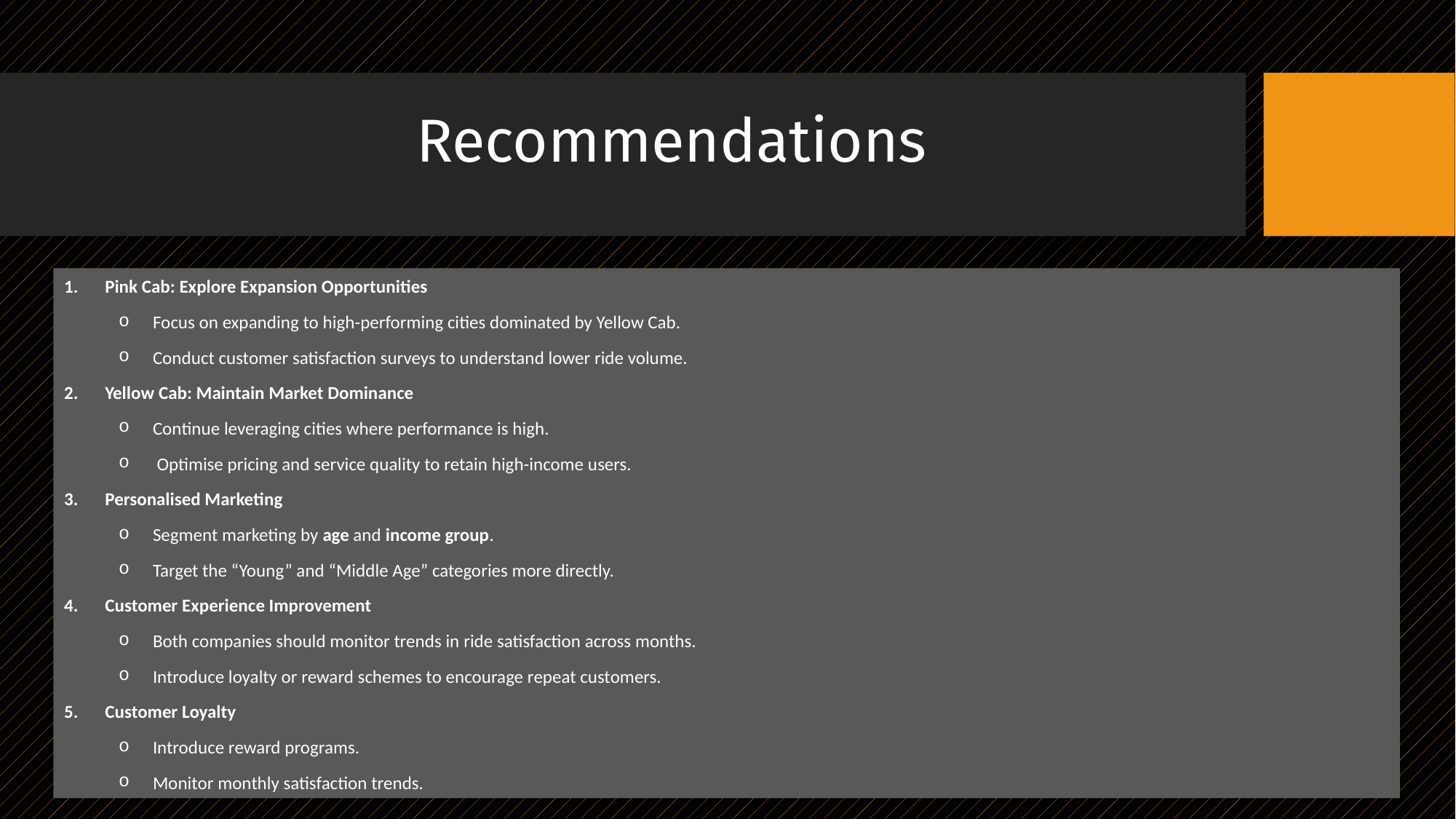

Recommendations
Pink Cab: Explore Expansion Opportunities
Focus on expanding to high-performing cities dominated by Yellow Cab.
Conduct customer satisfaction surveys to understand lower ride volume.
Yellow Cab: Maintain Market Dominance
Continue leveraging cities where performance is high.
 Optimise pricing and service quality to retain high-income users.
Personalised Marketing
Segment marketing by age and income group.
Target the “Young” and “Middle Age” categories more directly.
Customer Experience Improvement
Both companies should monitor trends in ride satisfaction across months.
Introduce loyalty or reward schemes to encourage repeat customers.
Customer Loyalty
Introduce reward programs.
Monitor monthly satisfaction trends.